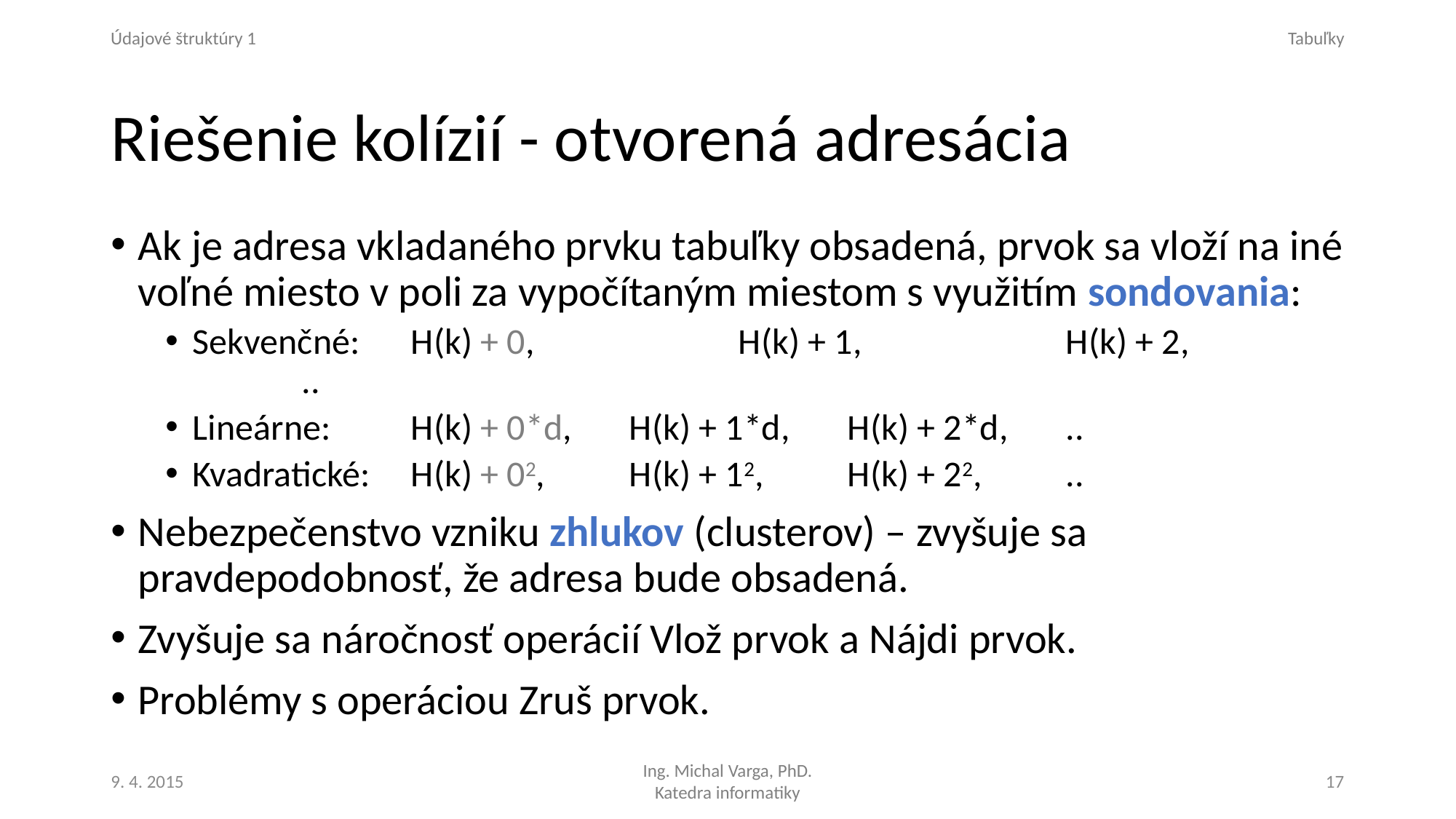

# Riešenie kolízií - otvorená adresácia
Ak je adresa vkladaného prvku tabuľky obsadená, prvok sa vloží na iné voľné miesto v poli za vypočítaným miestom s využitím sondovania:
Sekvenčné: 	H(k) + 0,		H(k) + 1,		H(k) + 2,		..
Lineárne:	H(k) + 0*d,	H(k) + 1*d,	H(k) + 2*d,	..
Kvadratické:	H(k) + 02,	H(k) + 12,	H(k) + 22,	..
Nebezpečenstvo vzniku zhlukov (clusterov) – zvyšuje sa pravdepodobnosť, že adresa bude obsadená.
Zvyšuje sa náročnosť operácií Vlož prvok a Nájdi prvok.
Problémy s operáciou Zruš prvok.

9. 4. 2015
17